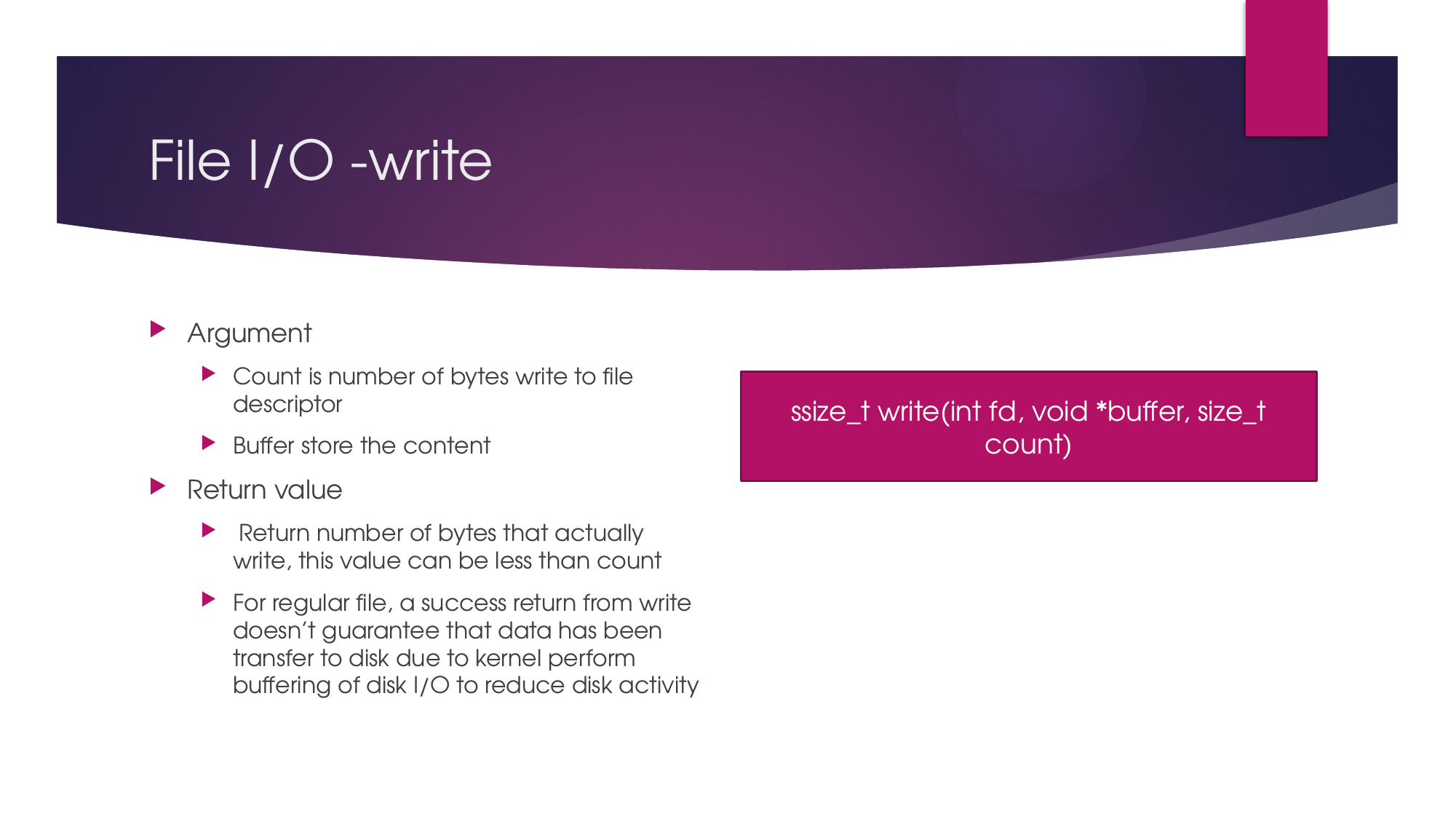

# File I/O -write
Argument
Count is number of bytes write to file descriptor
Buffer store the content
Return value
 Return number of bytes that actually write, this value can be less than count
For regular file, a success return from write doesn’t guarantee that data has been transfer to disk due to kernel perform buffering of disk I/O to reduce disk activity

ssize_t write(int fd, void *buffer, size_t count)